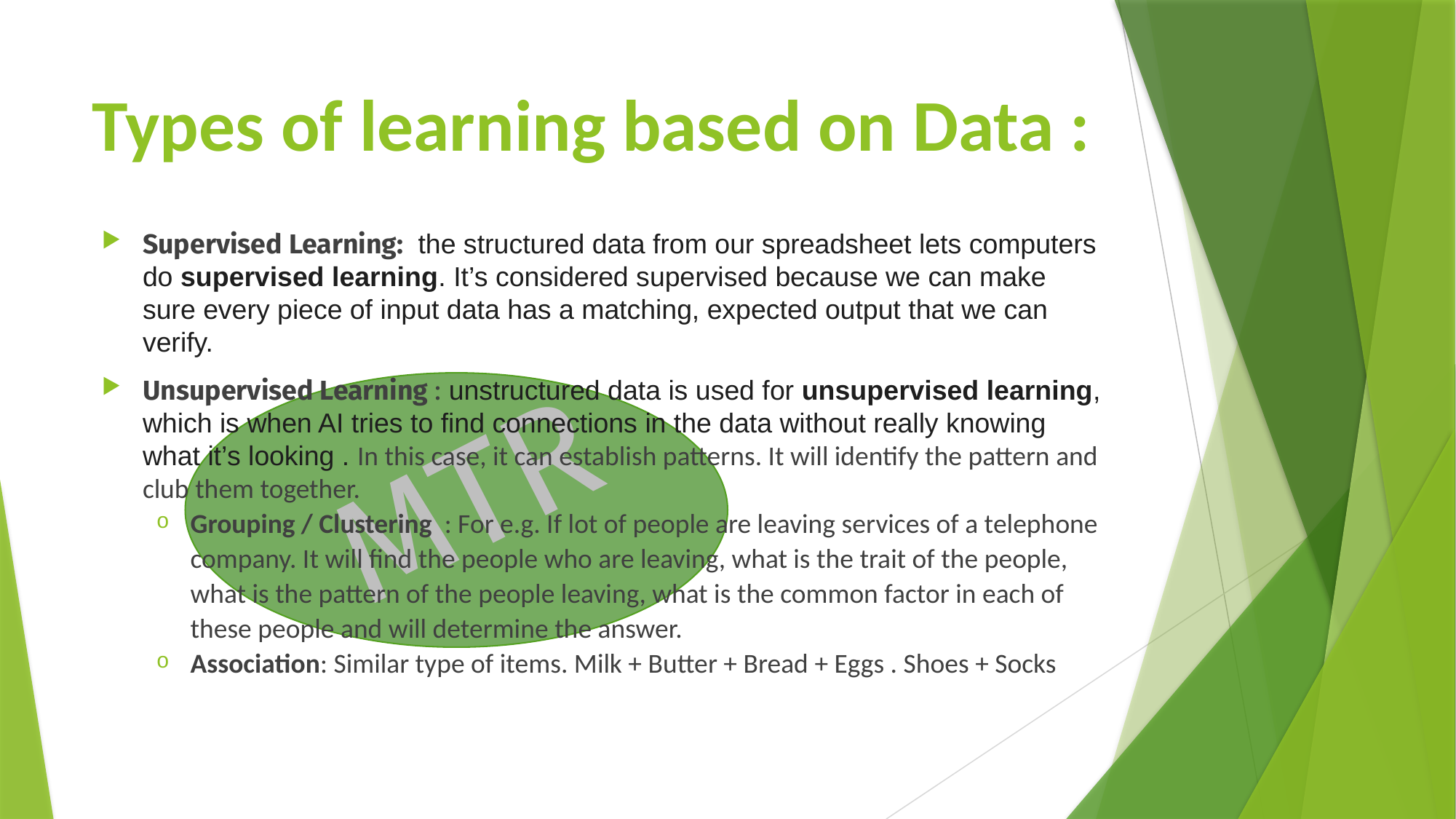

# Types of learning based on Data :
Supervised Learning:  the structured data from our spreadsheet lets computers do supervised learning. It’s considered supervised because we can make sure every piece of input data has a matching, expected output that we can verify.
Unsupervised Learning : unstructured data is used for unsupervised learning, which is when AI tries to find connections in the data without really knowing what it’s looking . In this case, it can establish patterns. It will identify the pattern and club them together.
Grouping / Clustering  : For e.g. If lot of people are leaving services of a telephone company. It will find the people who are leaving, what is the trait of the people, what is the pattern of the people leaving, what is the common factor in each of these people and will determine the answer.
Association: Similar type of items. Milk + Butter + Bread + Eggs . Shoes + Socks